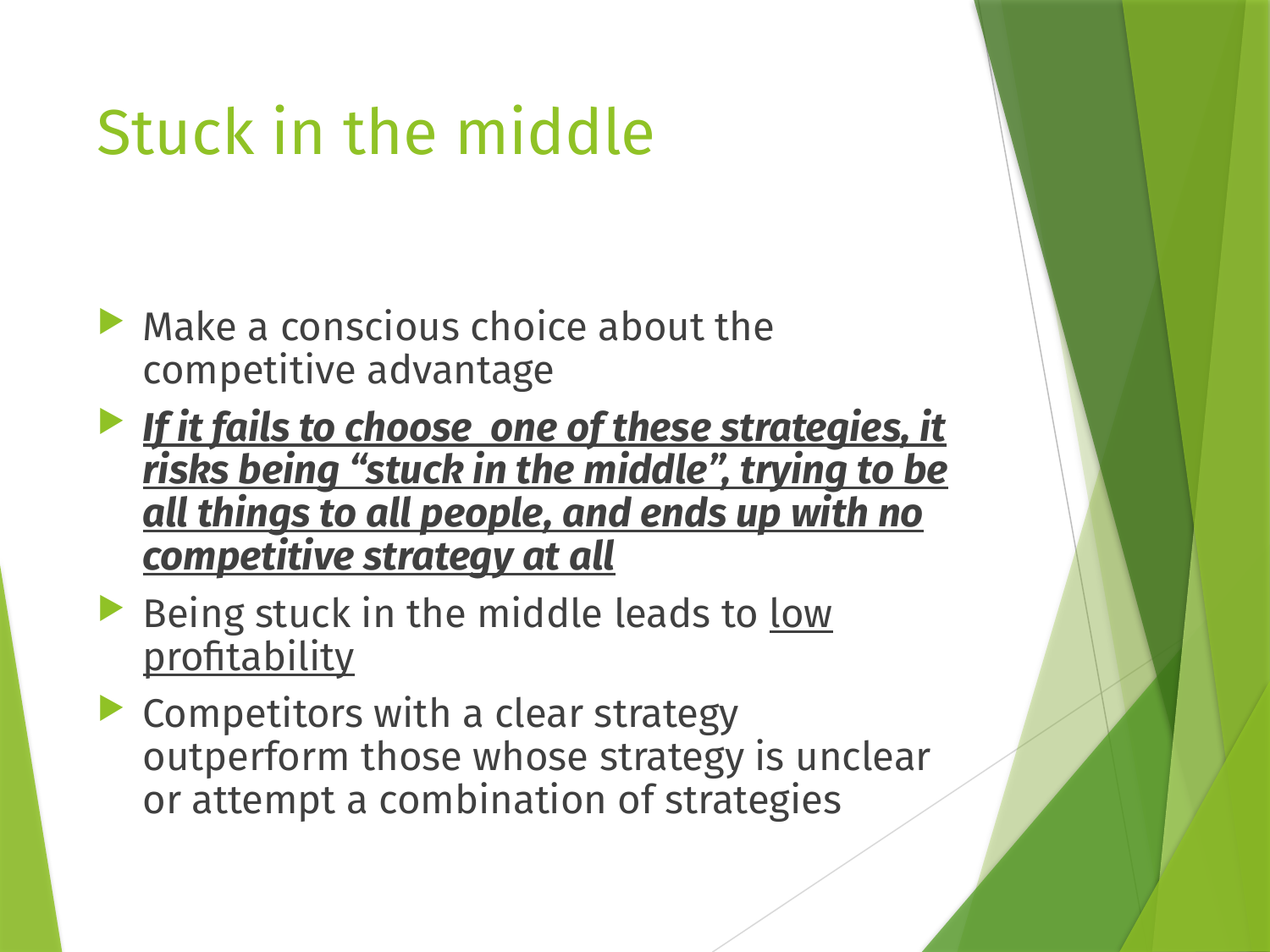

# Stuck in the middle
Make a conscious choice about the competitive advantage
If it fails to choose  one of these strategies, it risks being “stuck in the middle”, trying to be all things to all people, and ends up with no competitive strategy at all
Being stuck in the middle leads to low profitability
Competitors with a clear strategy outperform those whose strategy is unclear or attempt a combination of strategies